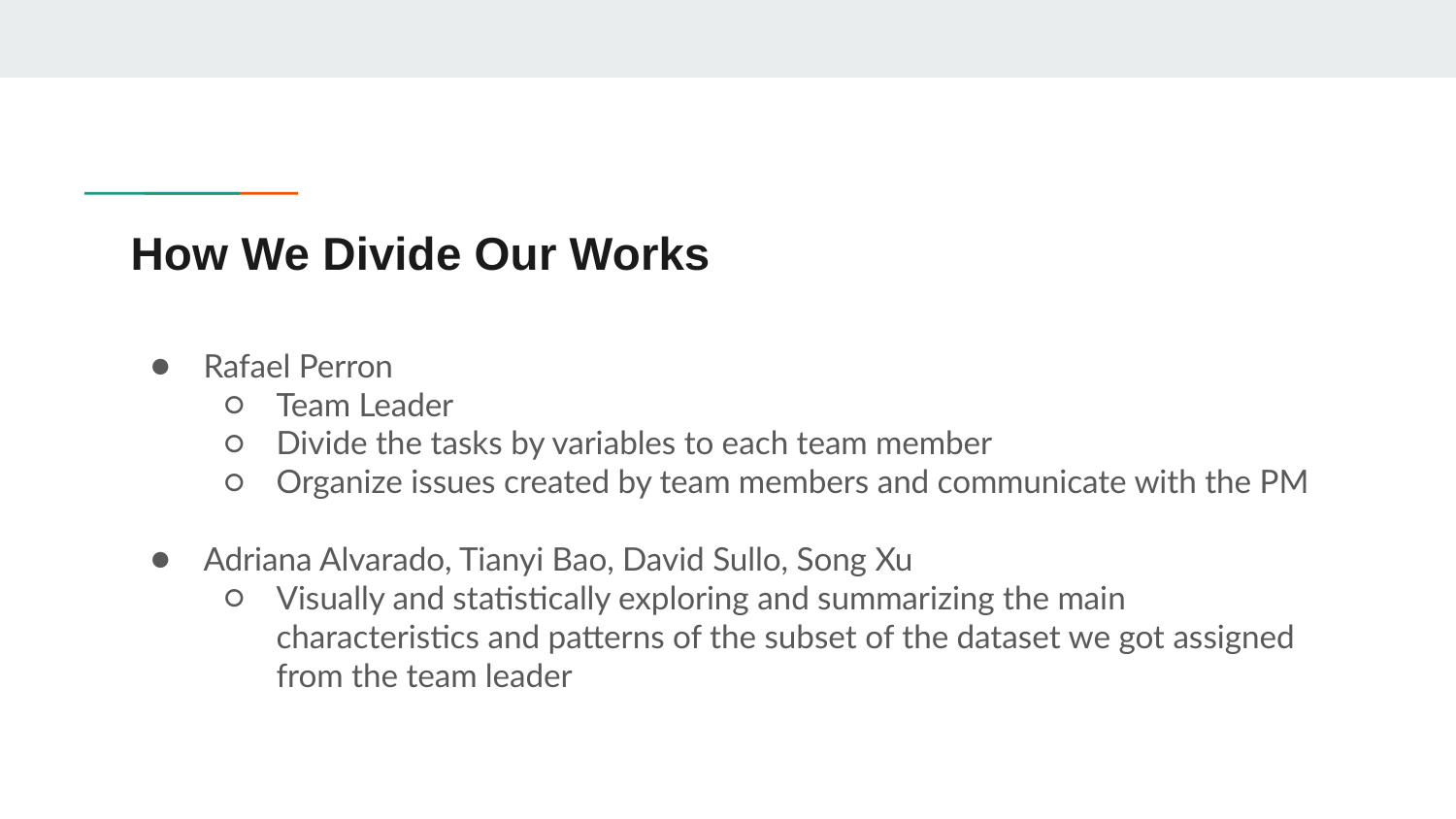

# How We Divide Our Works
Rafael Perron
Team Leader
Divide the tasks by variables to each team member
Organize issues created by team members and communicate with the PM

Adriana Alvarado, Tianyi Bao, David Sullo, Song Xu
Visually and statistically exploring and summarizing the main characteristics and patterns of the subset of the dataset we got assigned from the team leader